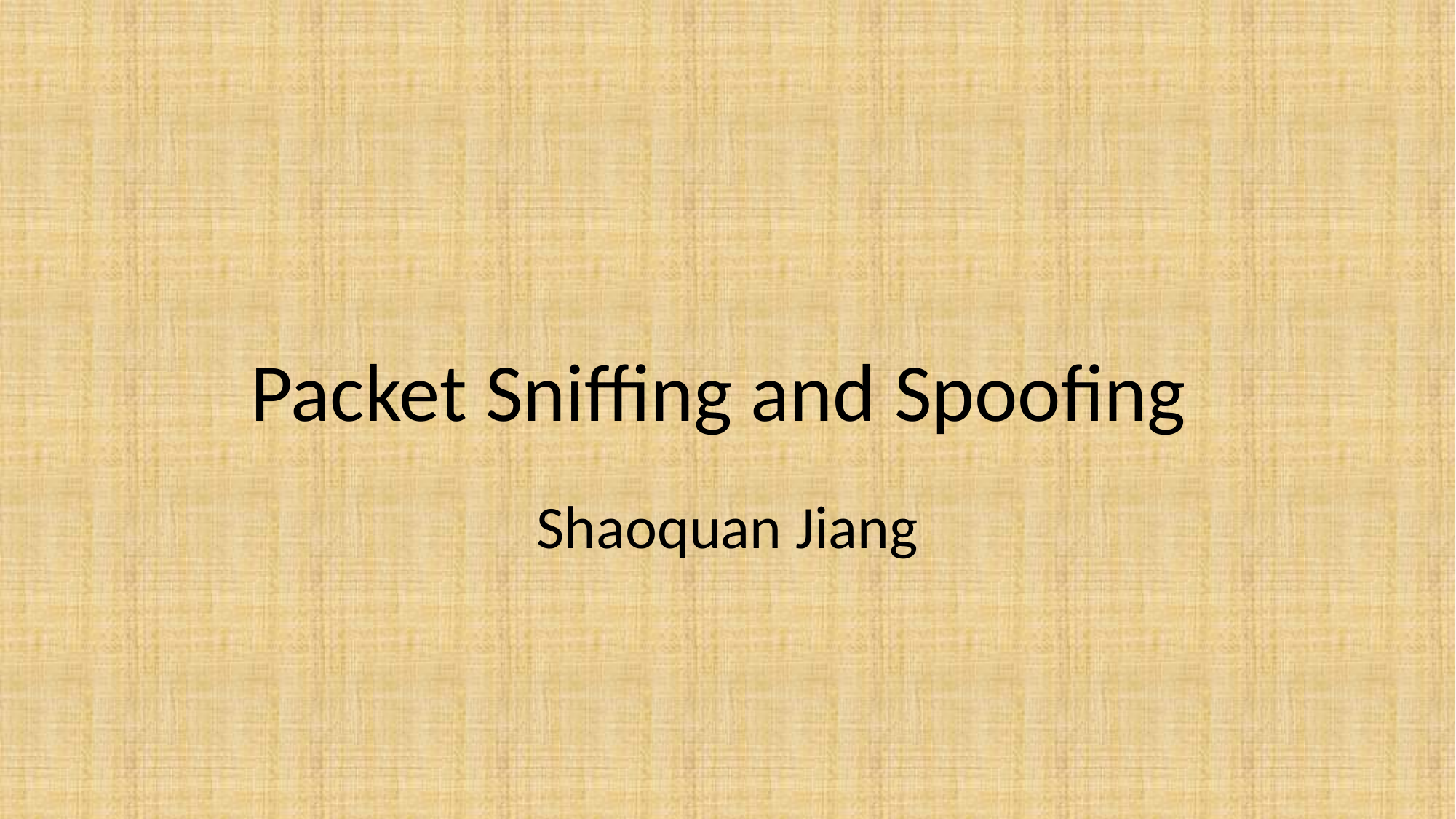

# Packet Sniffing and Spoofing
Shaoquan Jiang